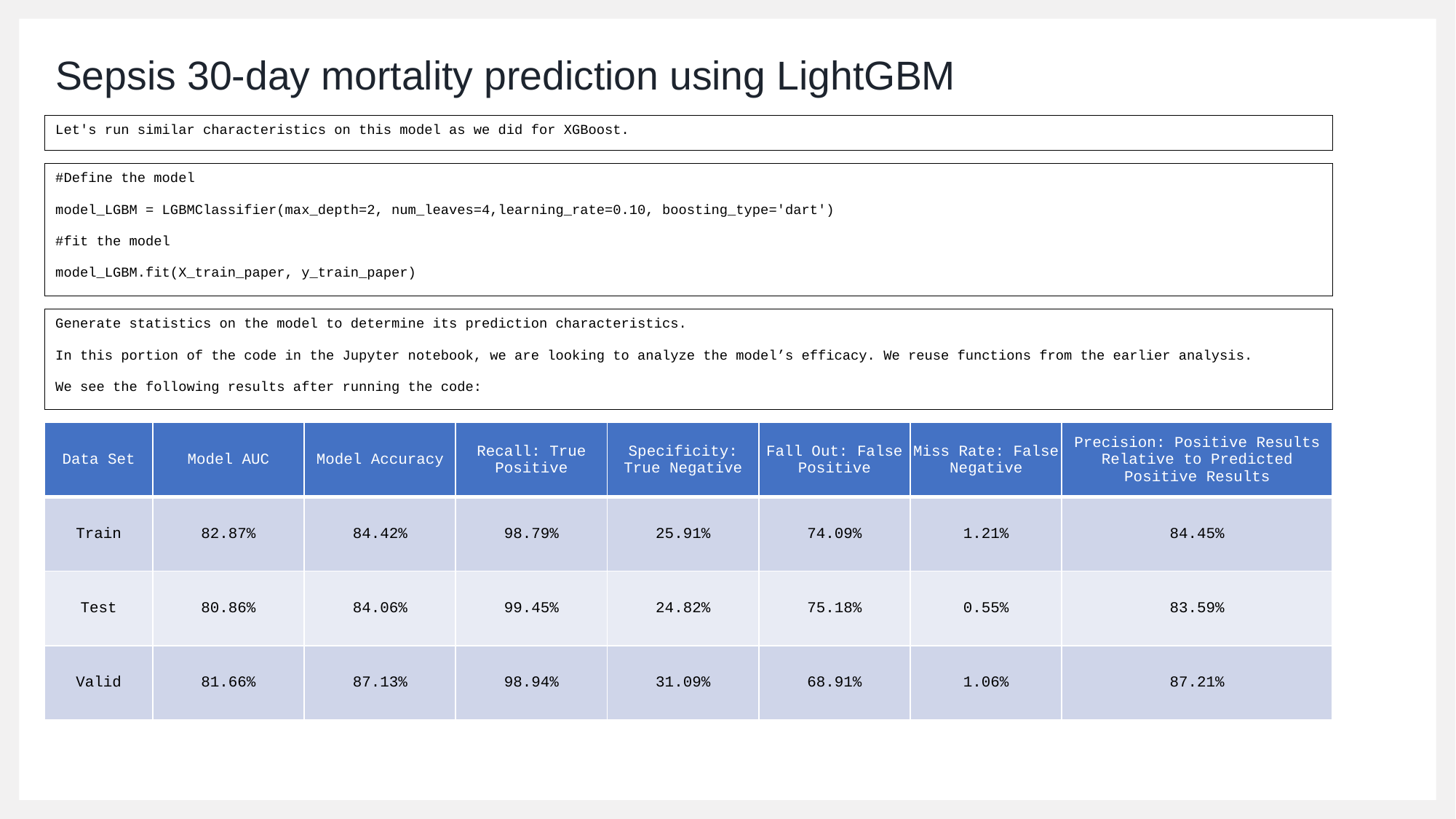

# Sepsis 30-day mortality prediction using LightGBM
Let's run similar characteristics on this model as we did for XGBoost.
#Define the model
model_LGBM = LGBMClassifier(max_depth=2, num_leaves=4,learning_rate=0.10, boosting_type='dart')
#fit the model
model_LGBM.fit(X_train_paper, y_train_paper)
Generate statistics on the model to determine its prediction characteristics.
In this portion of the code in the Jupyter notebook, we are looking to analyze the model’s efficacy. We reuse functions from the earlier analysis.
We see the following results after running the code:
| Data Set | Model AUC | Model Accuracy | Recall: True Positive | Specificity: True Negative | Fall Out: False Positive | Miss Rate: False Negative | Precision: Positive Results Relative to Predicted Positive Results |
| --- | --- | --- | --- | --- | --- | --- | --- |
| Train | 82.87% | 84.42% | 98.79% | 25.91% | 74.09% | 1.21% | 84.45% |
| Test | 80.86% | 84.06% | 99.45% | 24.82% | 75.18% | 0.55% | 83.59% |
| Valid | 81.66% | 87.13% | 98.94% | 31.09% | 68.91% | 1.06% | 87.21% |